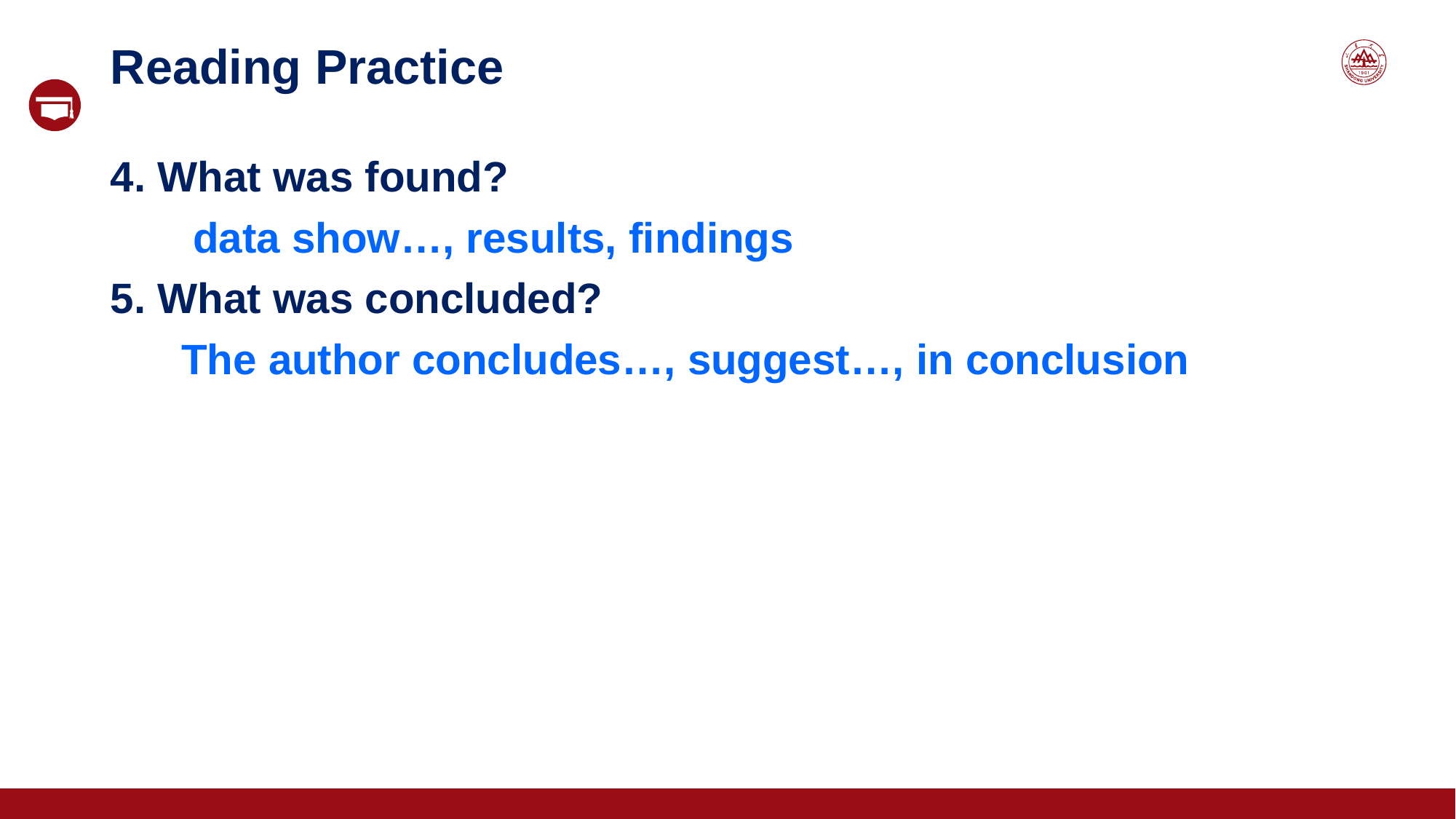

Reading Practice
4. What was found?
       data show…, results, findings
5. What was concluded?
      The author concludes…, suggest…, in conclusion